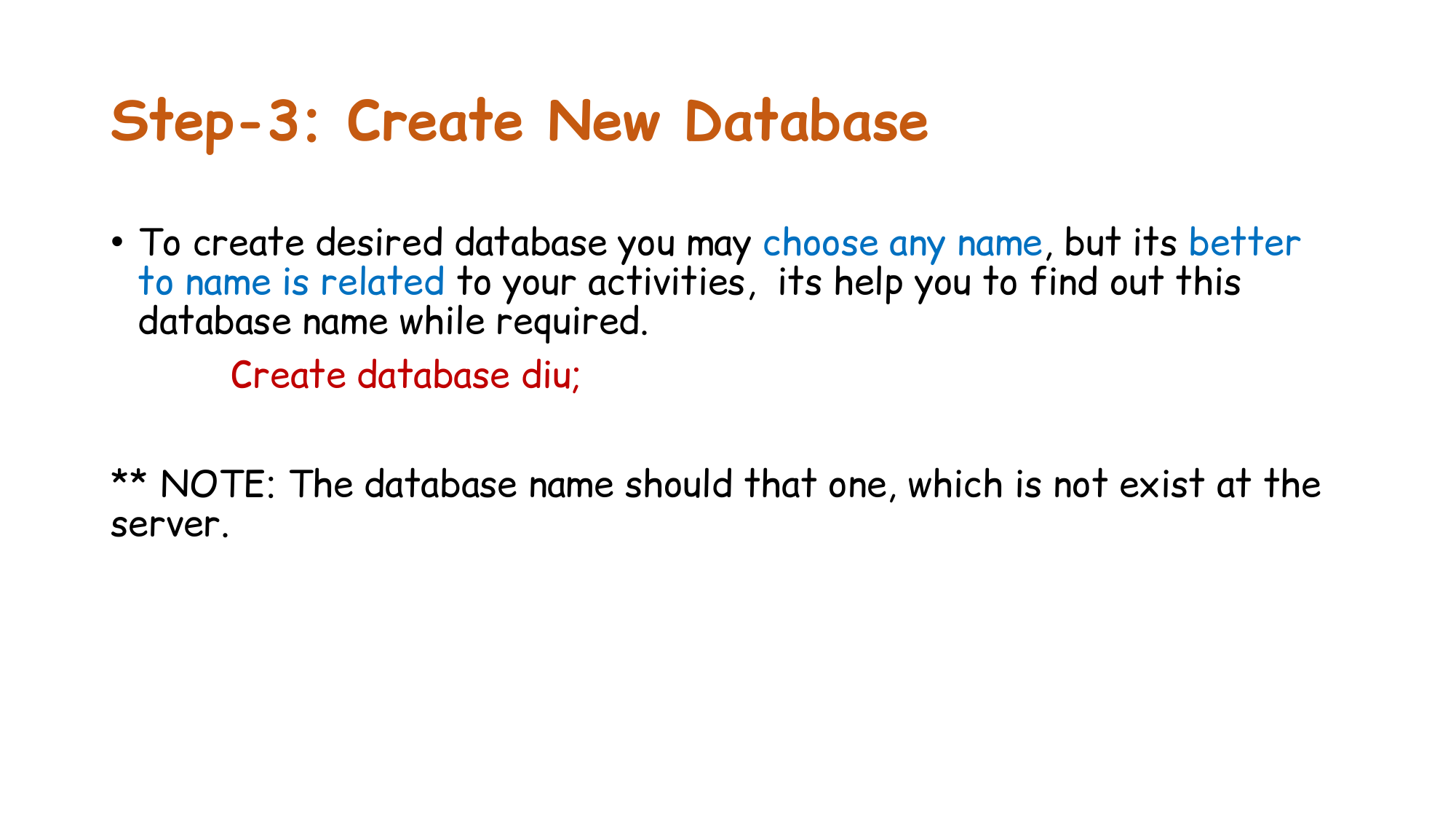

# Step-3: Create New Database
To create desired database you may choose any name, but its better to name is related to your activities,  its help you to find out this database name while required.
           Create database diu;

** NOTE: The database name should that one, which is not exist at the server.